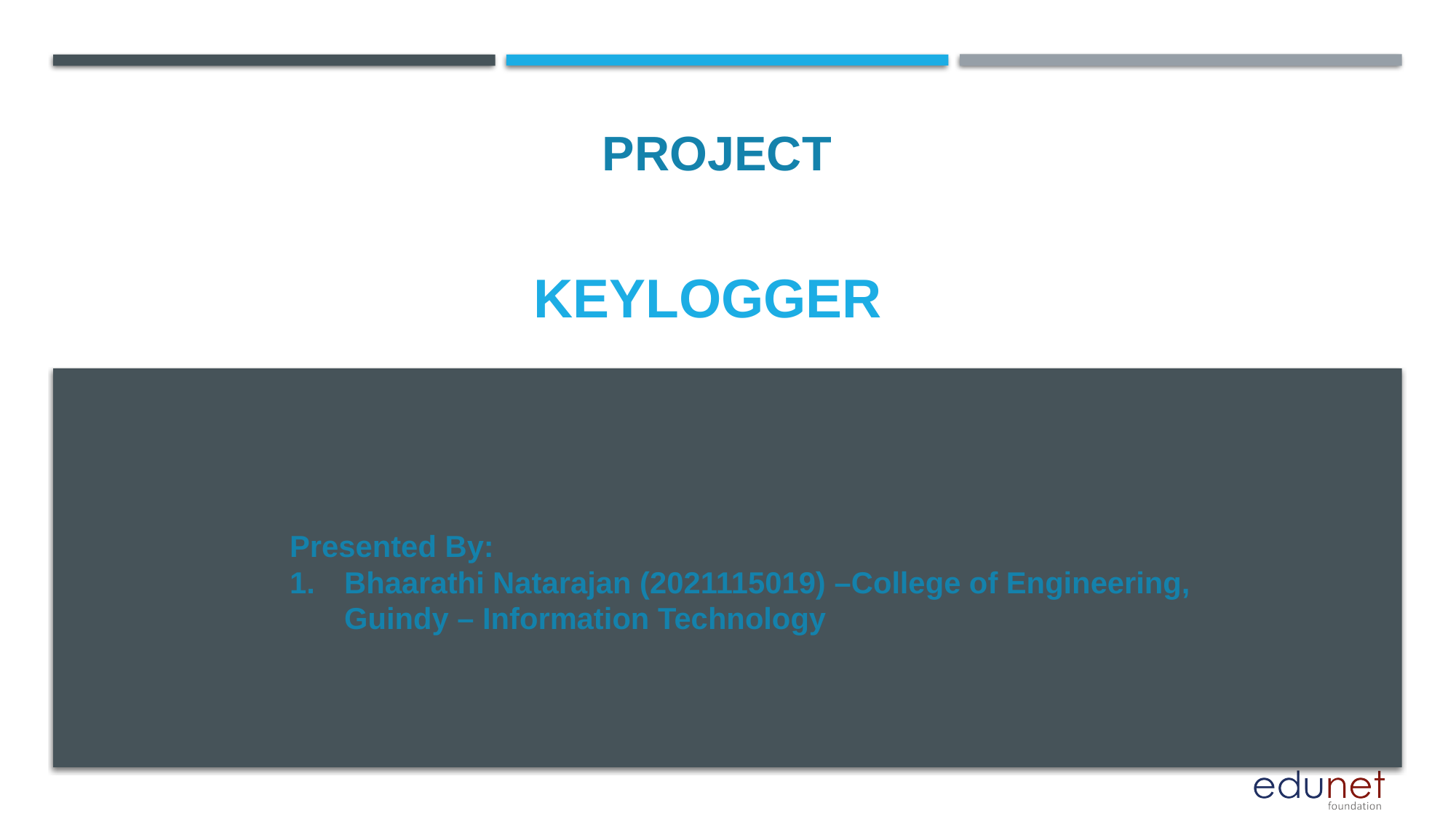

PROJECT
# keylogger
Presented By:
Bhaarathi Natarajan (2021115019) –College of Engineering, Guindy – Information Technology